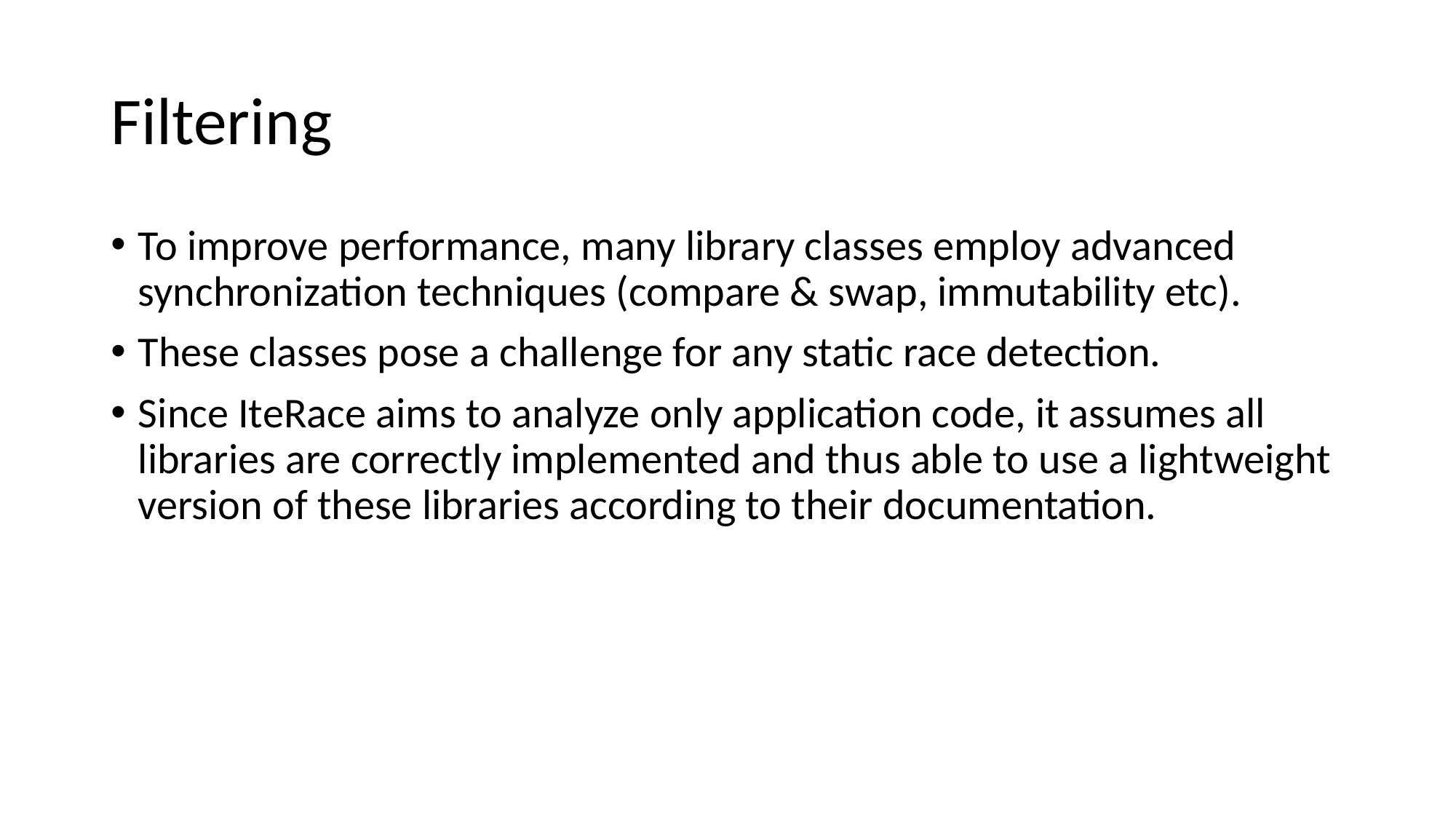

# Filtering
To improve performance, many library classes employ advanced synchronization techniques (compare & swap, immutability etc).
These classes pose a challenge for any static race detection.
Since IteRace aims to analyze only application code, it assumes all libraries are correctly implemented and thus able to use a lightweight version of these libraries according to their documentation.